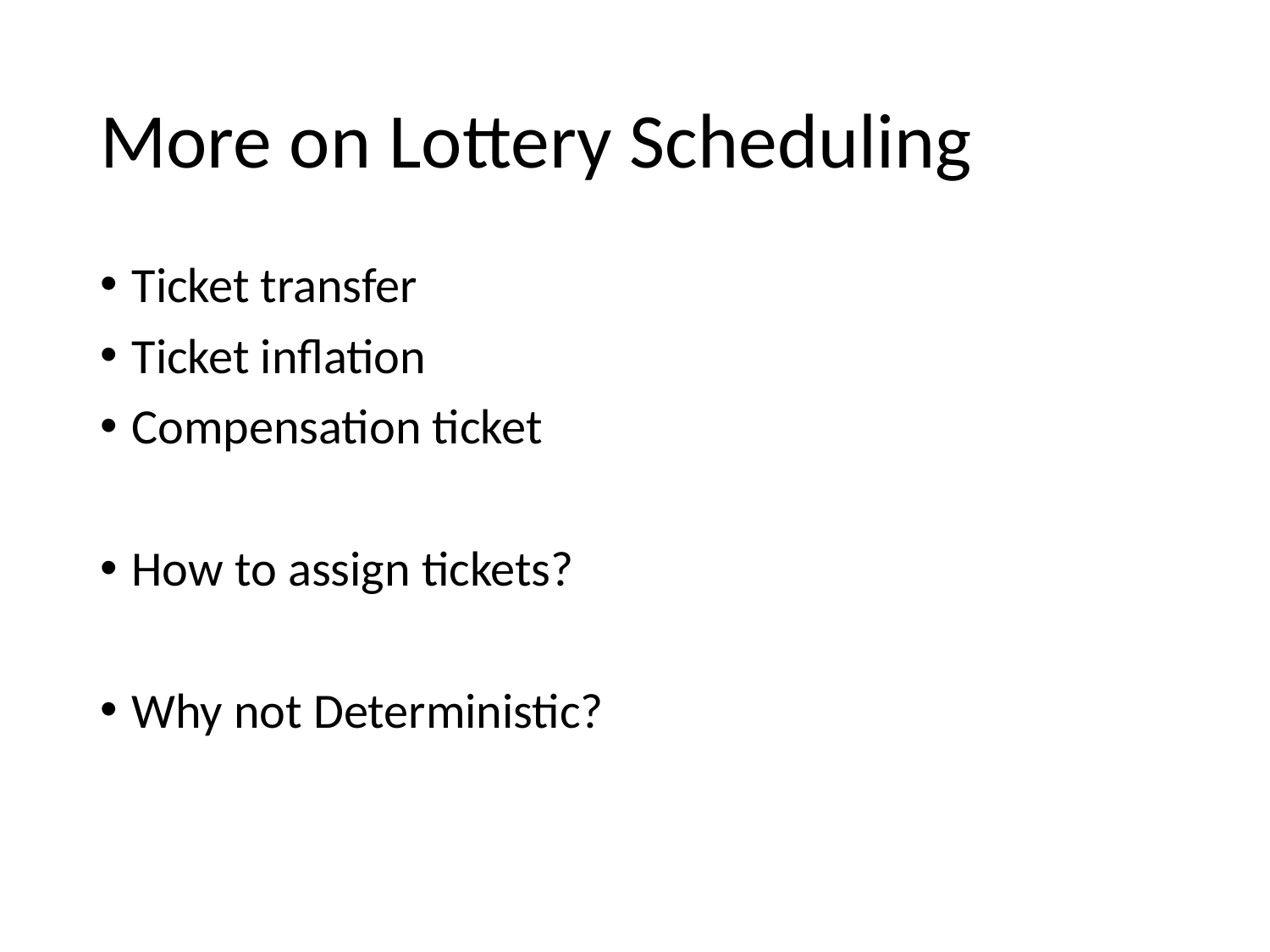

# More on Lottery Scheduling
Ticket transfer
Ticket inflation
Compensation ticket

How to assign tickets?

Why not Deterministic?